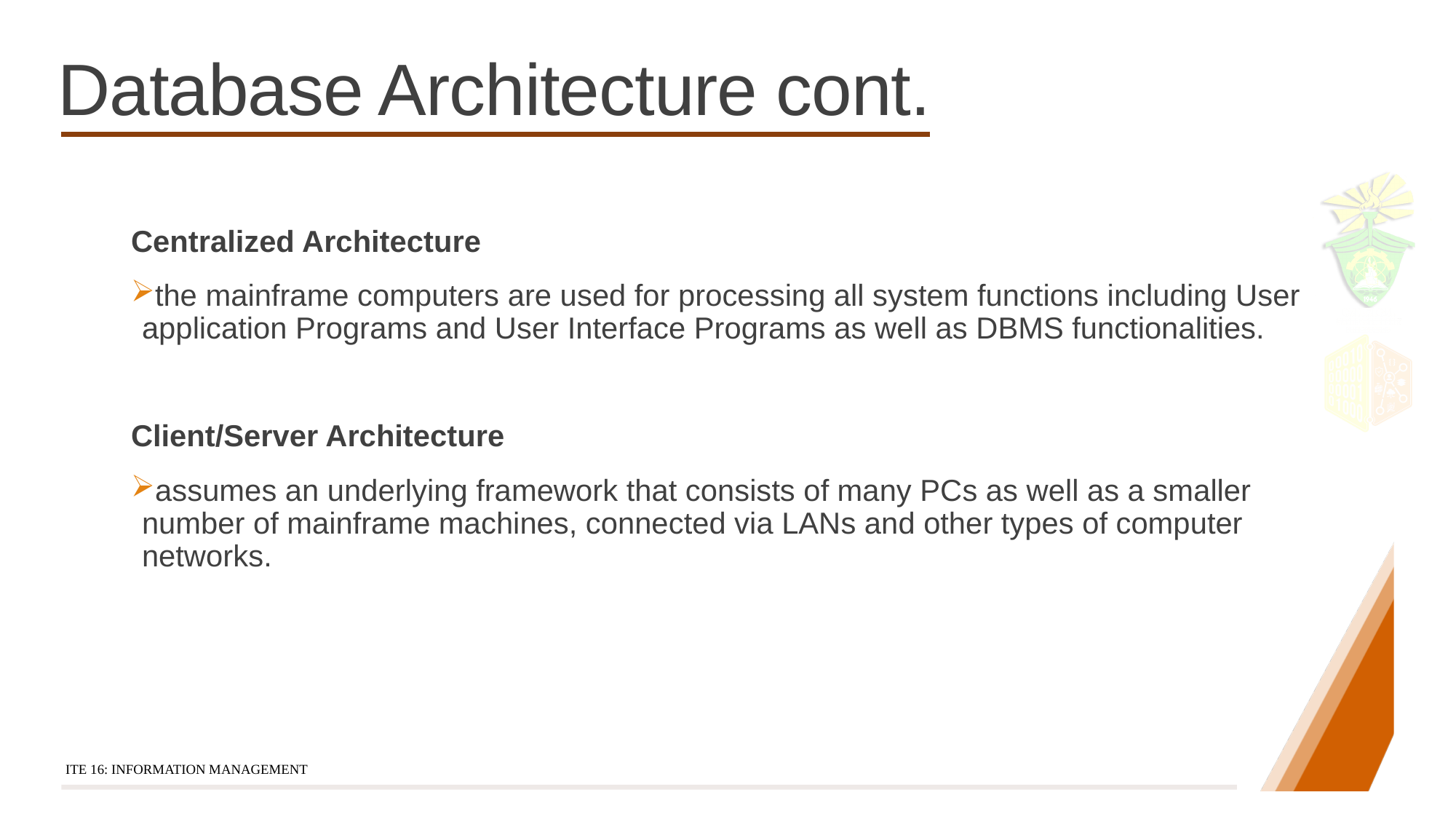

# Database Architecture cont.
Centralized Architecture
the mainframe computers are used for processing all system functions including User application Programs and User Interface Programs as well as DBMS functionalities.

Client/Server Architecture
assumes an underlying framework that consists of many PCs as well as a smaller number of mainframe machines, connected via LANs and other types of computer networks.